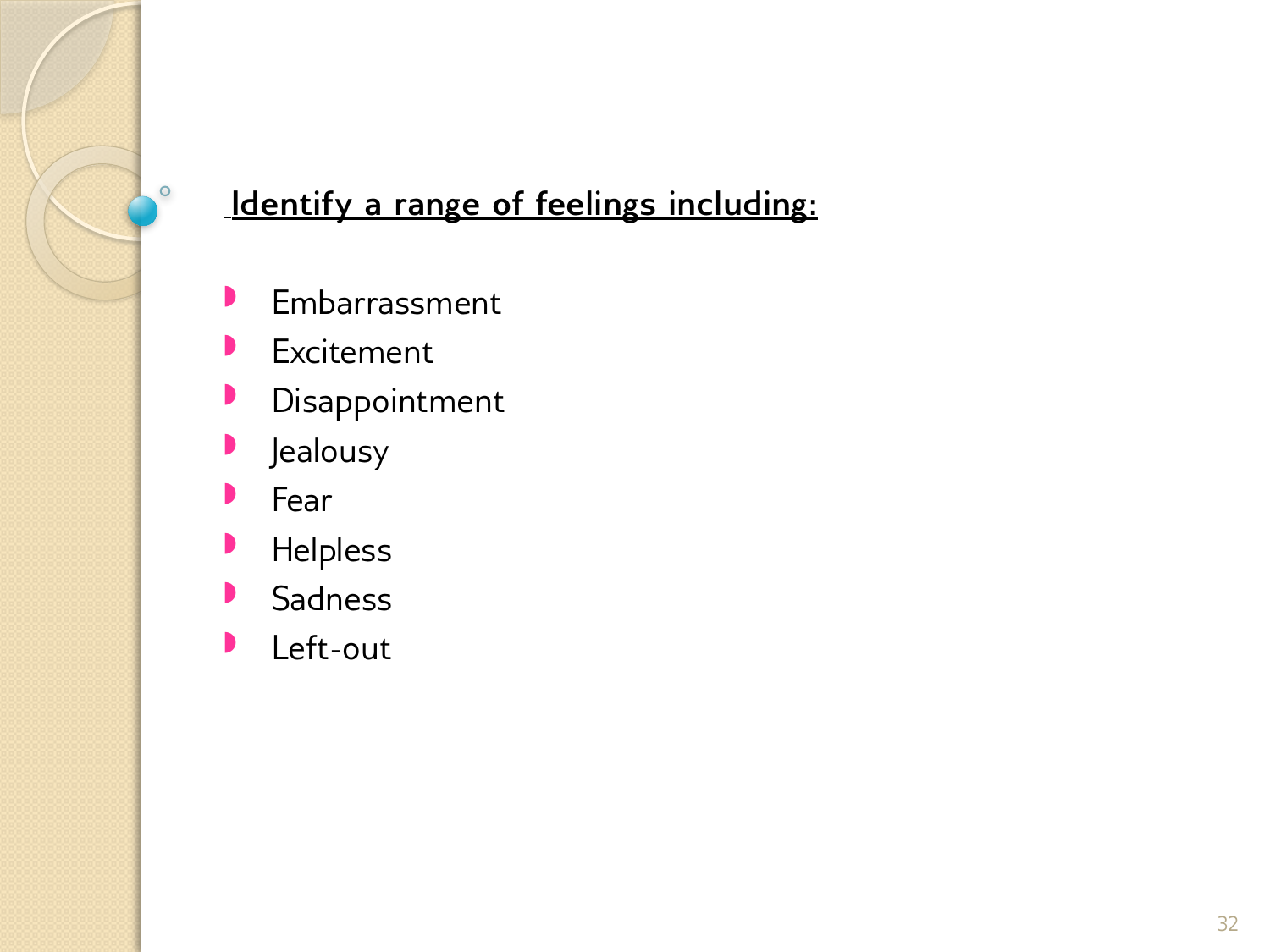

Identify a range of feelings including:

Embarrassment
Excitement
Disappointment
Jealousy
Fear
Helpless
Sadness
Left-out

32